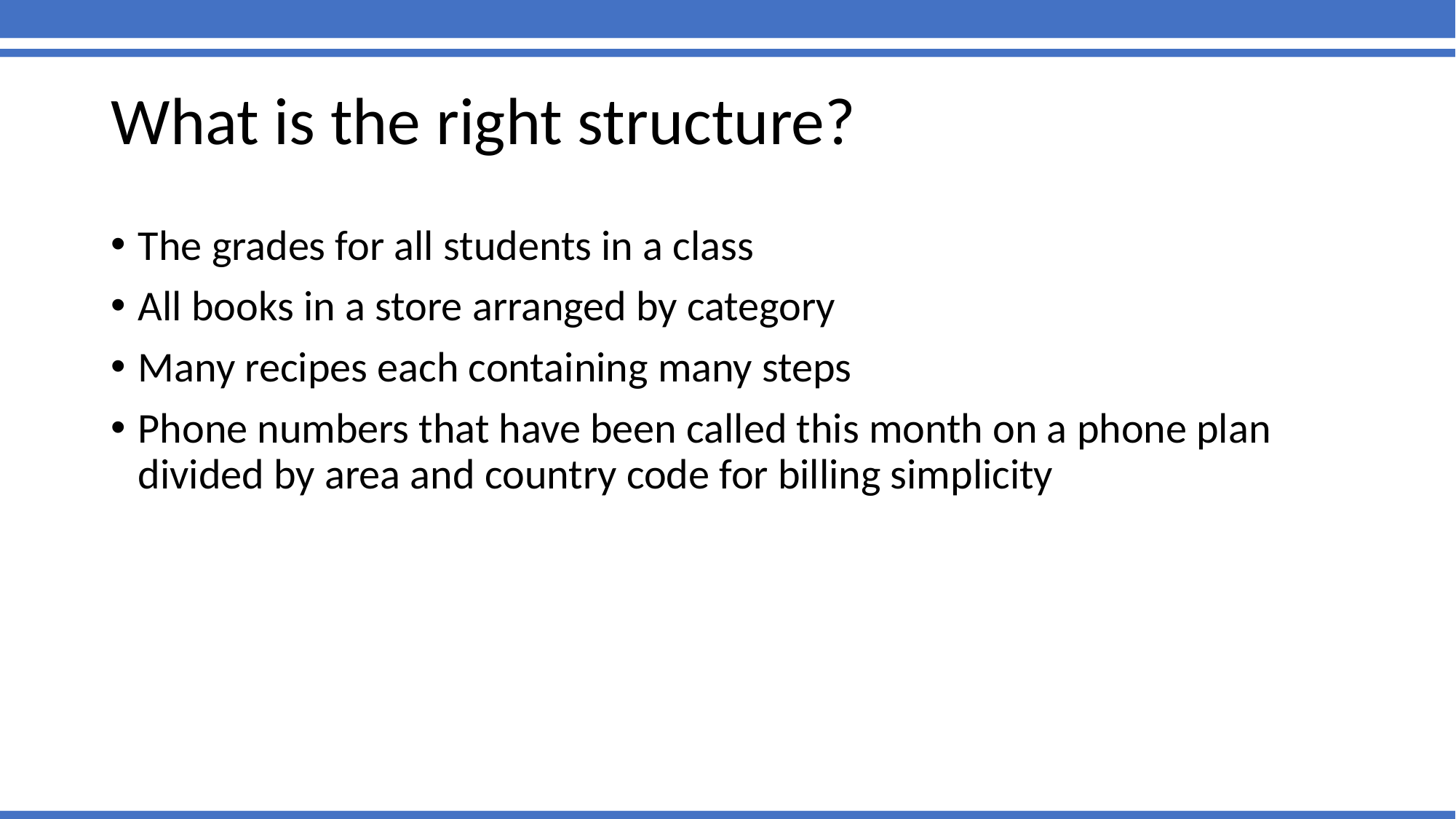

# What is the right structure?
The grades for all students in a class
All books in a store arranged by category
Many recipes each containing many steps
Phone numbers that have been called this month on a phone plan divided by area and country code for billing simplicity